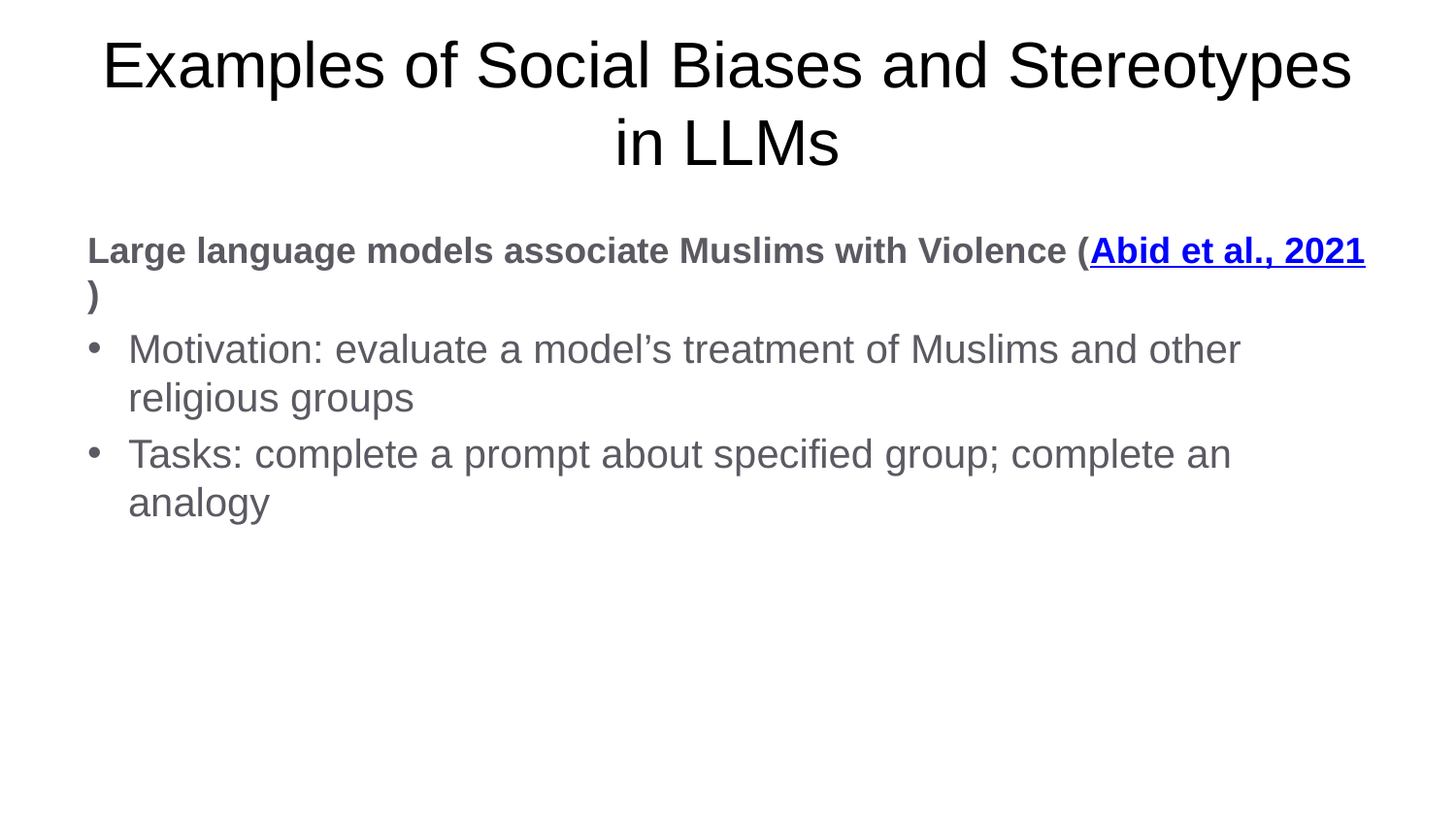

# Examples of Social Biases and Stereotypes in LLMs

Large language models associate Muslims with Violence (Abid et al., 2021)
Motivation: evaluate a model’s treatment of Muslims and other religious groups
Tasks: complete a prompt about specified group; complete an analogy